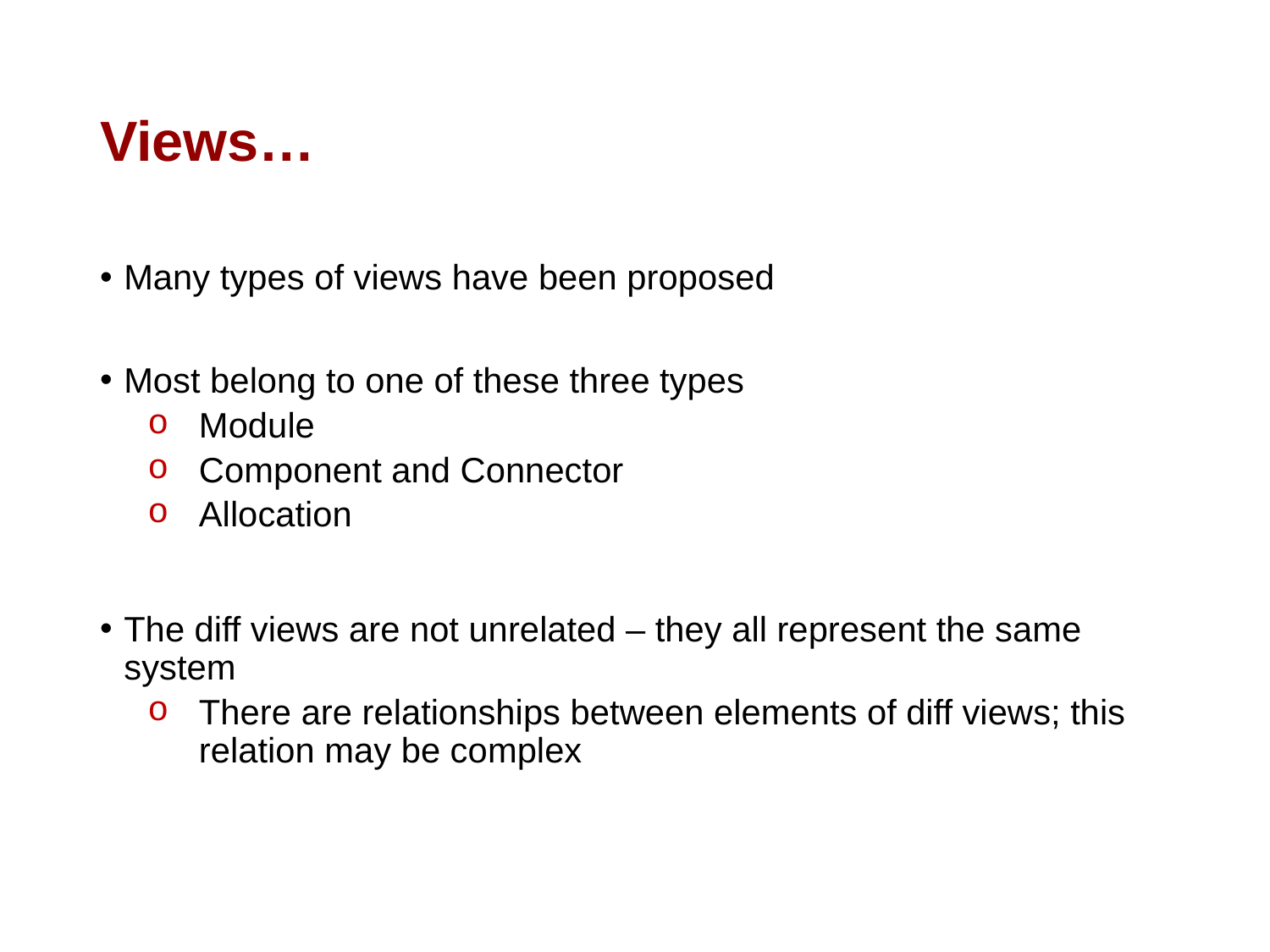

# Views…
Many types of views have been proposed

Most belong to one of these three types
Module
Component and Connector
Allocation

The diff views are not unrelated – they all represent the same system
There are relationships between elements of diff views; this relation may be complex